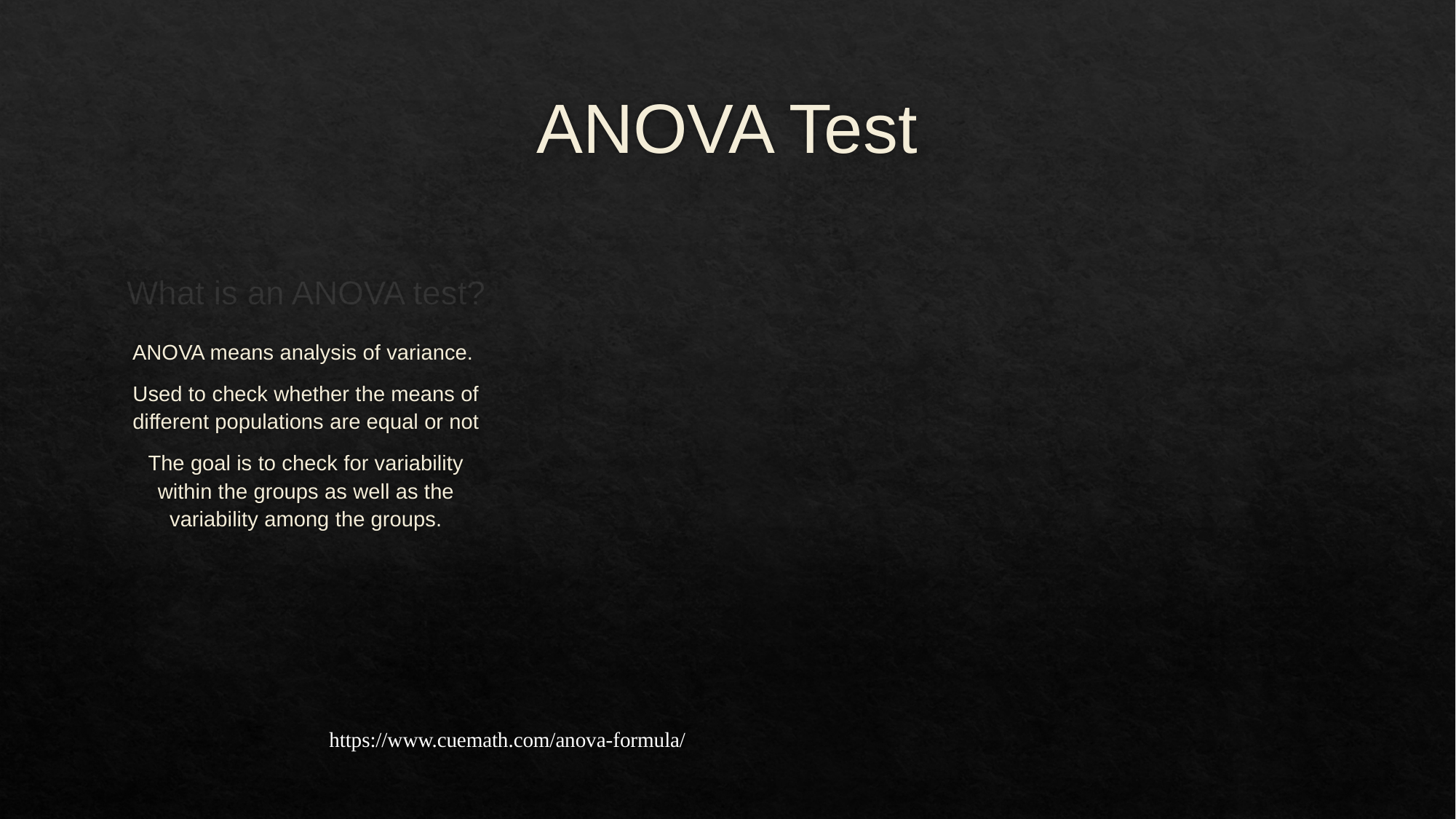

# ANOVA Test

What is an ANOVA test?

ANOVA means analysis of variance.
Used to check whether the means of different populations are equal or not
The goal is to check for variability within the groups as well as the variability among the groups.

https://www.cuemath.com/anova-formula/